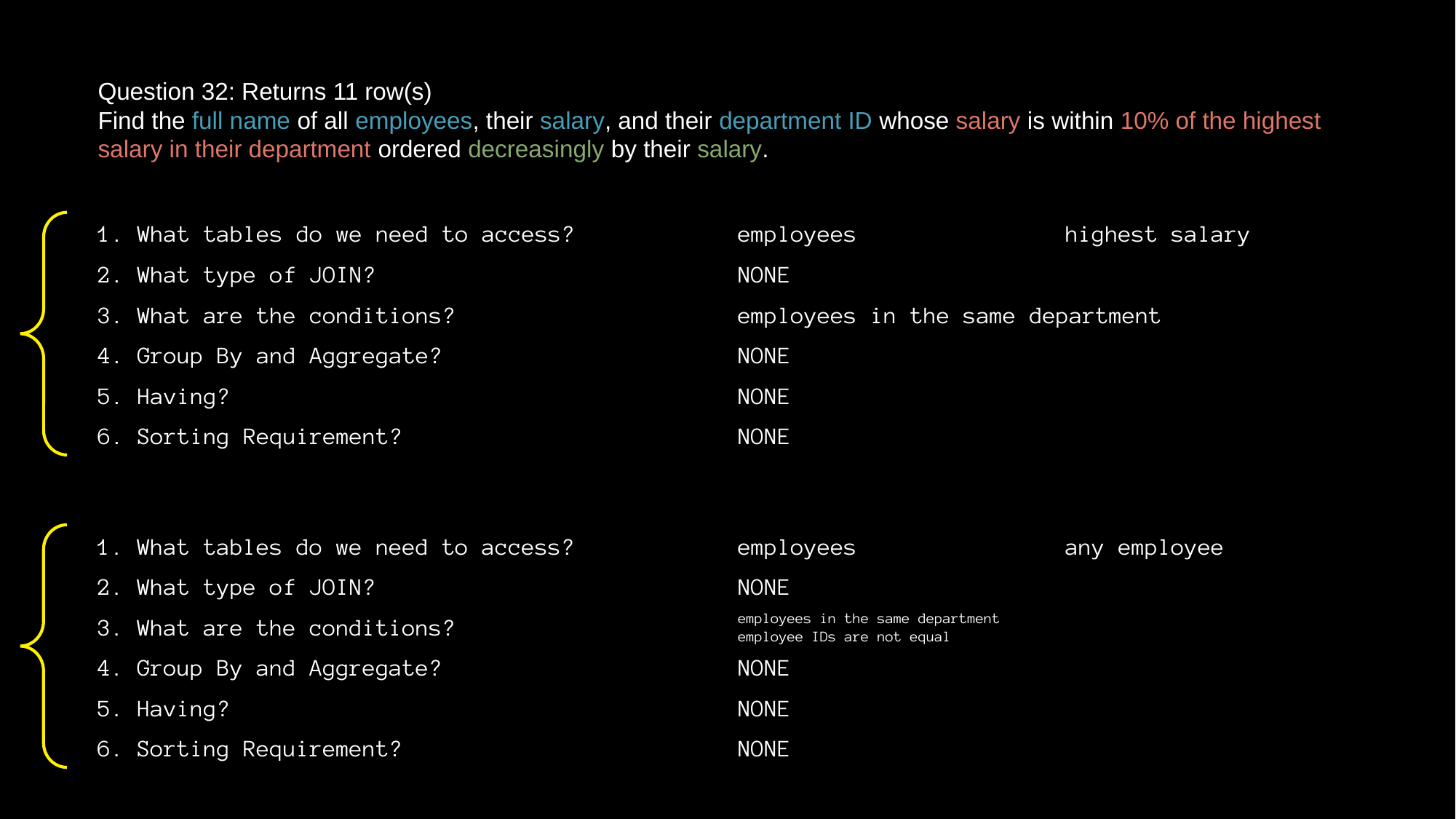

Question 32: Returns 11 row(s)
Find the full name of all employees, their salary, and their department ID whose salary is within 10% of the highest salary in their department ordered decreasingly by their salary.
1. What tables do we need to access?
employees 		complete name of employee
				salary
				department ID
NONE
employees		salary is within (top 10% of 				the department)
				exists at least two (employees 				in the same department)
NONE
NONE
Salary; DESC

1. What tables do we need to access?
2. What type of JOIN?
3. What are the conditions?
4. Group By and Aggregate?
5. Having?
6. Sorting Requirement?
employees		highest salary
NONE
employees in the same department
2. What type of JOIN?
NONE
3. What are the conditions?
NONE
NONE
4. Group By and Aggregate?
5. Having?

1. What tables do we need to access?
2. What type of JOIN?
3. What are the conditions?
4. Group By and Aggregate?
5. Having?
6. Sorting Requirement?
employees		any employee
6. Sorting Requirement?
NONE
employees in the same department
employee IDs are not equal
NONE
NONE
NONE